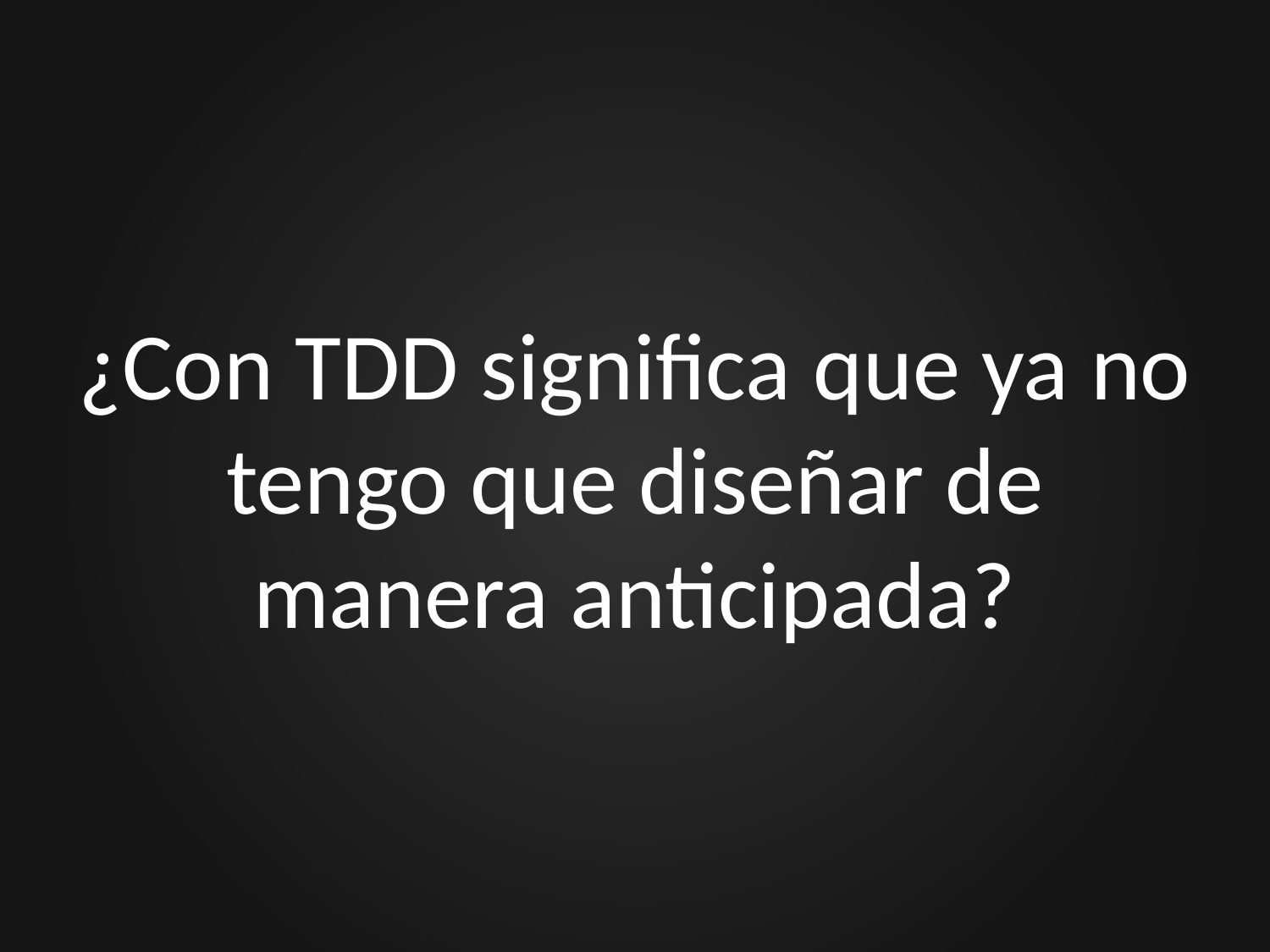

# ¿Con TDD significa que ya no tengo que diseñar de manera anticipada?